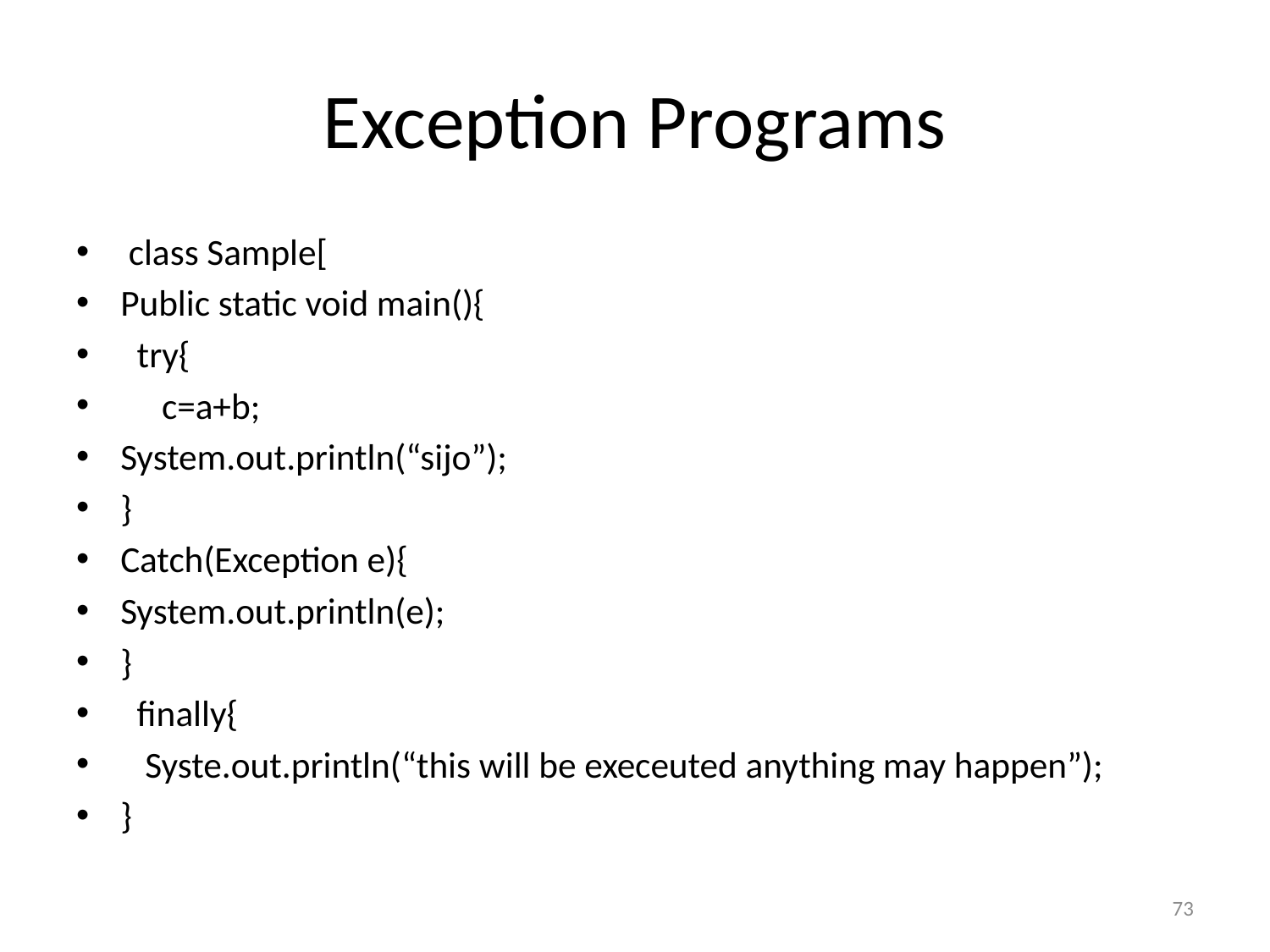

# Exception Programs
 class Sample[
Public static void main(){
  try{
     c=a+b;
System.out.println(“sijo”);
}
Catch(Exception e){
System.out.println(e);
}
  finally{
   Syste.out.println(“this will be execeuted anything may happen”);
}

73